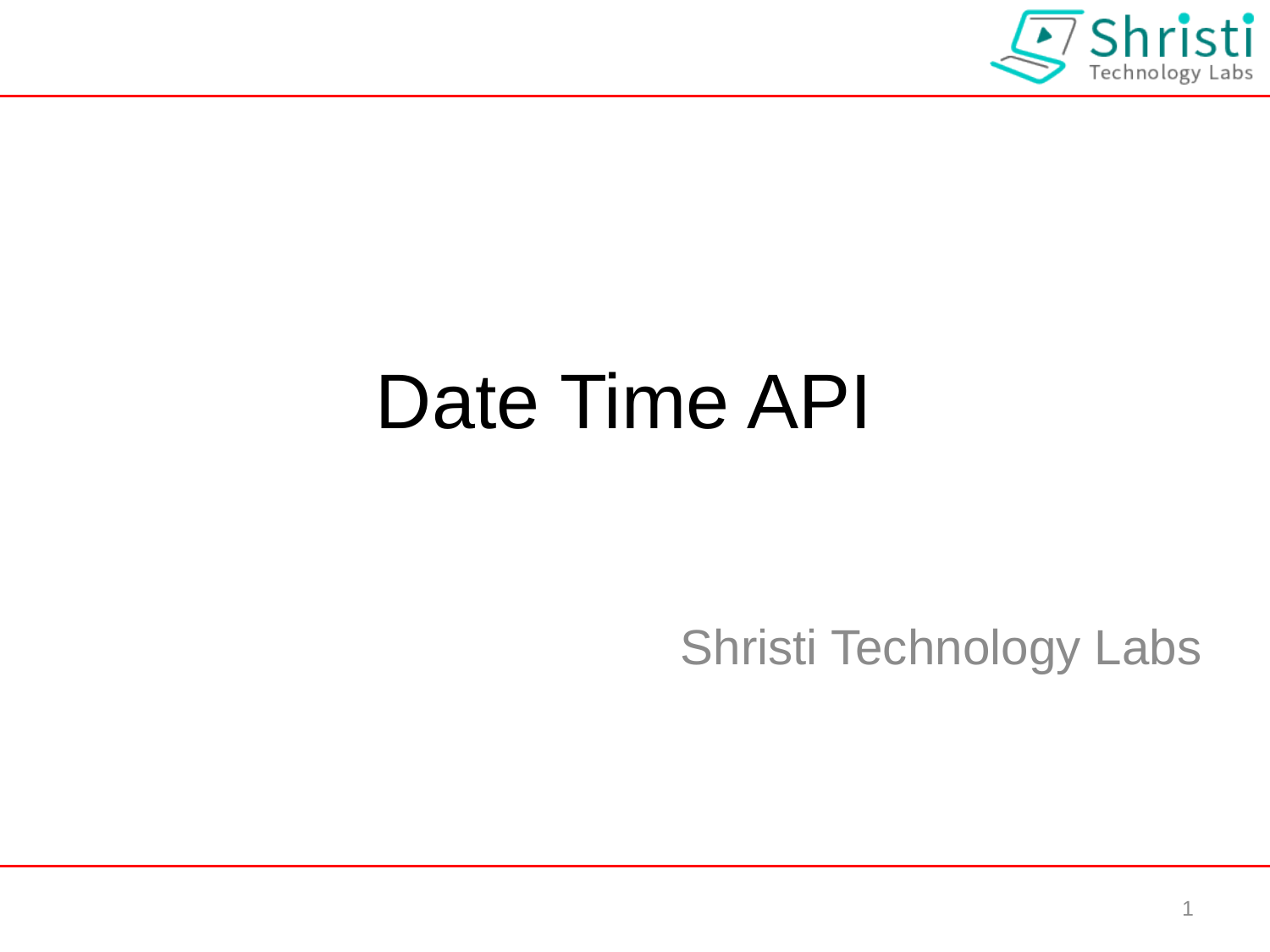

# Date Time API

		      Shristi Technology Labs
1